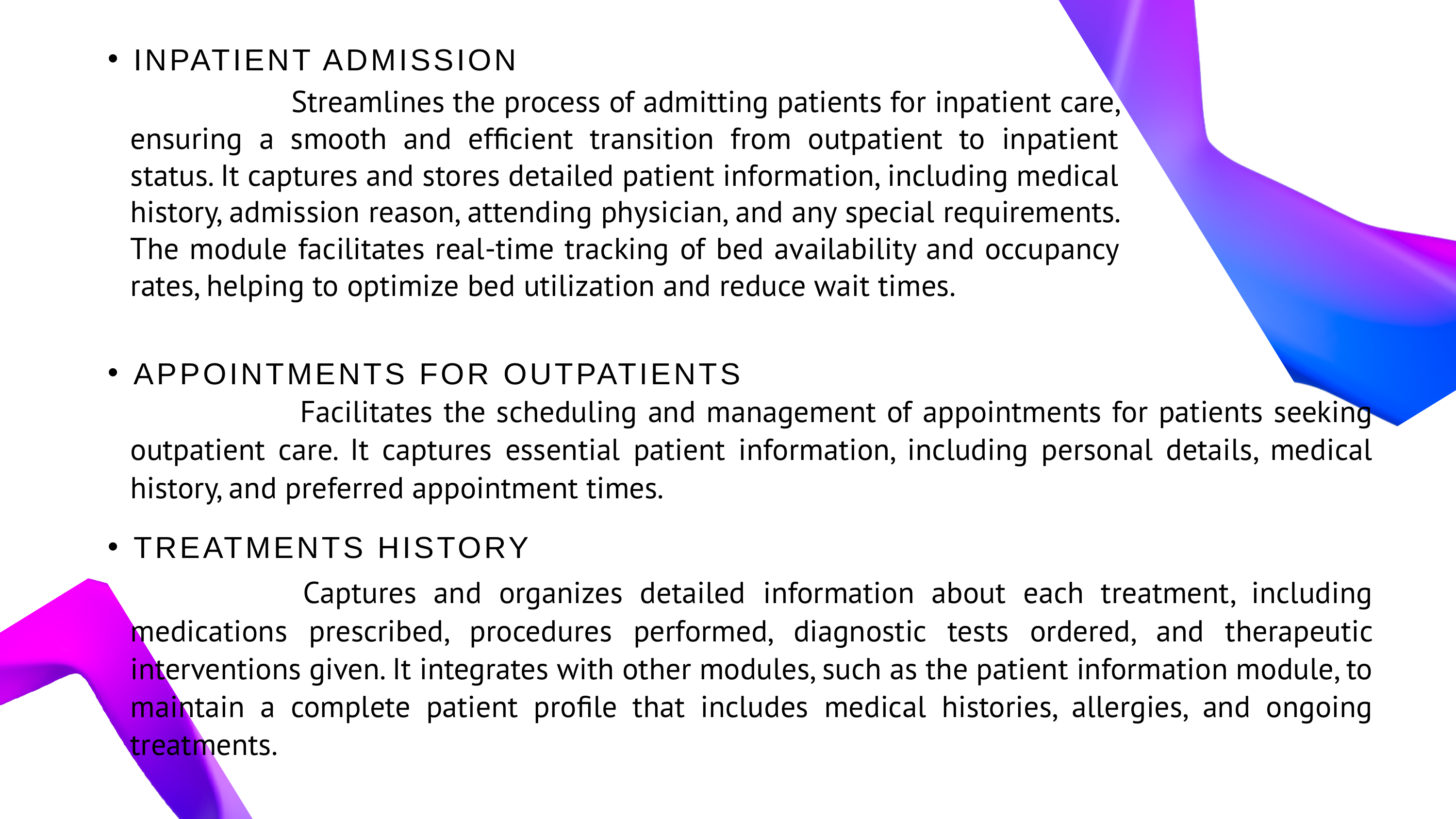

INPATIENT ADMISSION

                   Streamlines the process of admitting patients for inpatient care, ensuring a smooth and efficient transition from outpatient to inpatient status. It captures and stores detailed patient information, including medical history, admission reason, attending physician, and any special requirements. The module facilitates real-time tracking of bed availability and occupancy rates, helping to optimize bed utilization and reduce wait times.
APPOINTMENTS FOR OUTPATIENTS

                Facilitates the scheduling and management of appointments for patients seeking outpatient care. It captures essential patient information, including personal details, medical history, and preferred appointment times.
TREATMENTS HISTORY

          Captures and organizes detailed information about each treatment, including medications prescribed, procedures performed, diagnostic tests ordered, and therapeutic interventions given. It integrates with other modules, such as the patient information module, to maintain a complete patient profile that includes medical histories, allergies, and ongoing treatments.